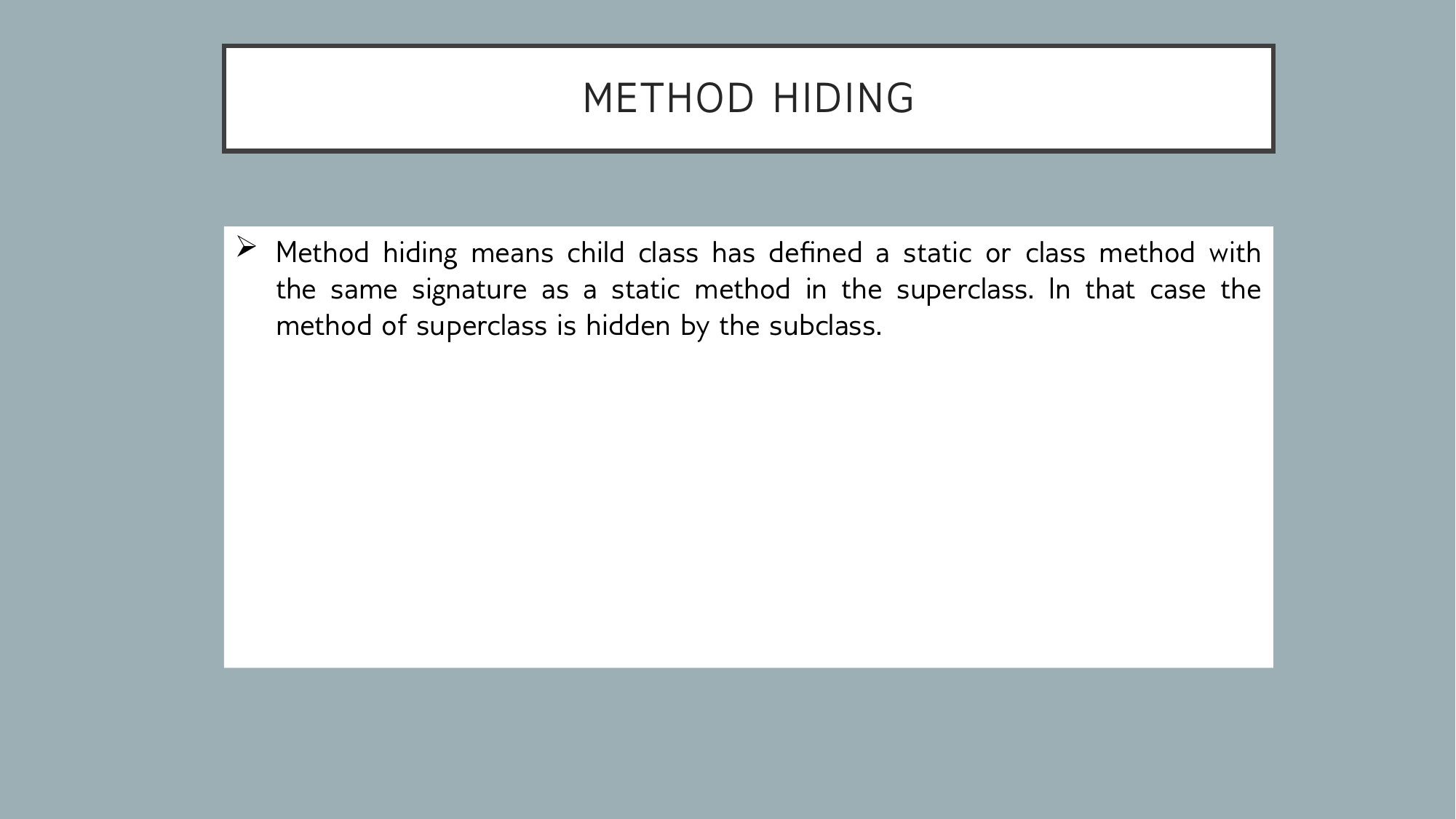

# Method Hiding
Method hiding means child class has defined a static or class method with the same signature as a static method in the superclass. In that case the method of superclass is hidden by the subclass.